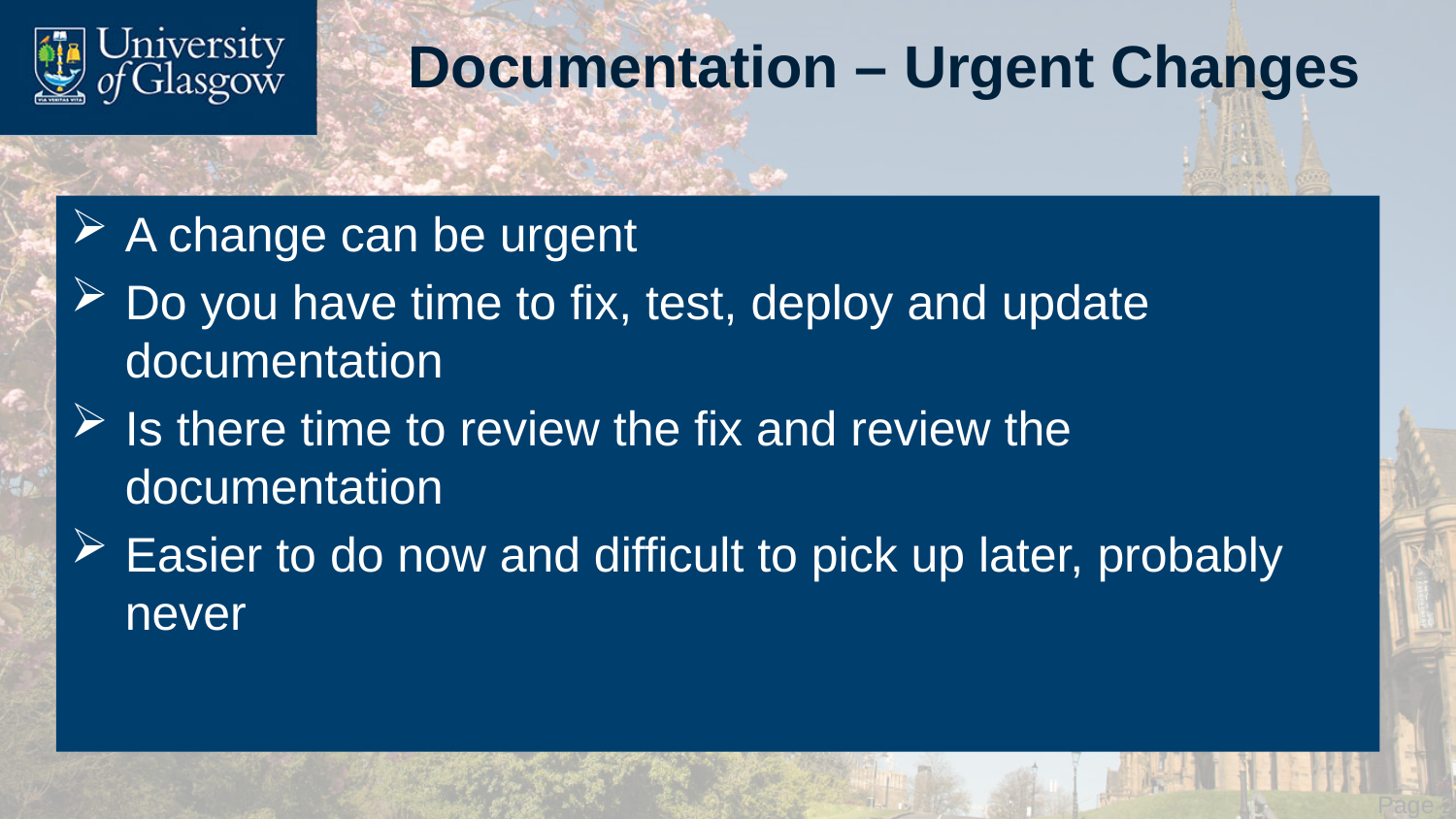

# Documentation – Urgent Changes
A change can be urgent
Do you have time to fix, test, deploy and update documentation
Is there time to review the fix and review the documentation
Easier to do now and difficult to pick up later, probably never

 Page 25